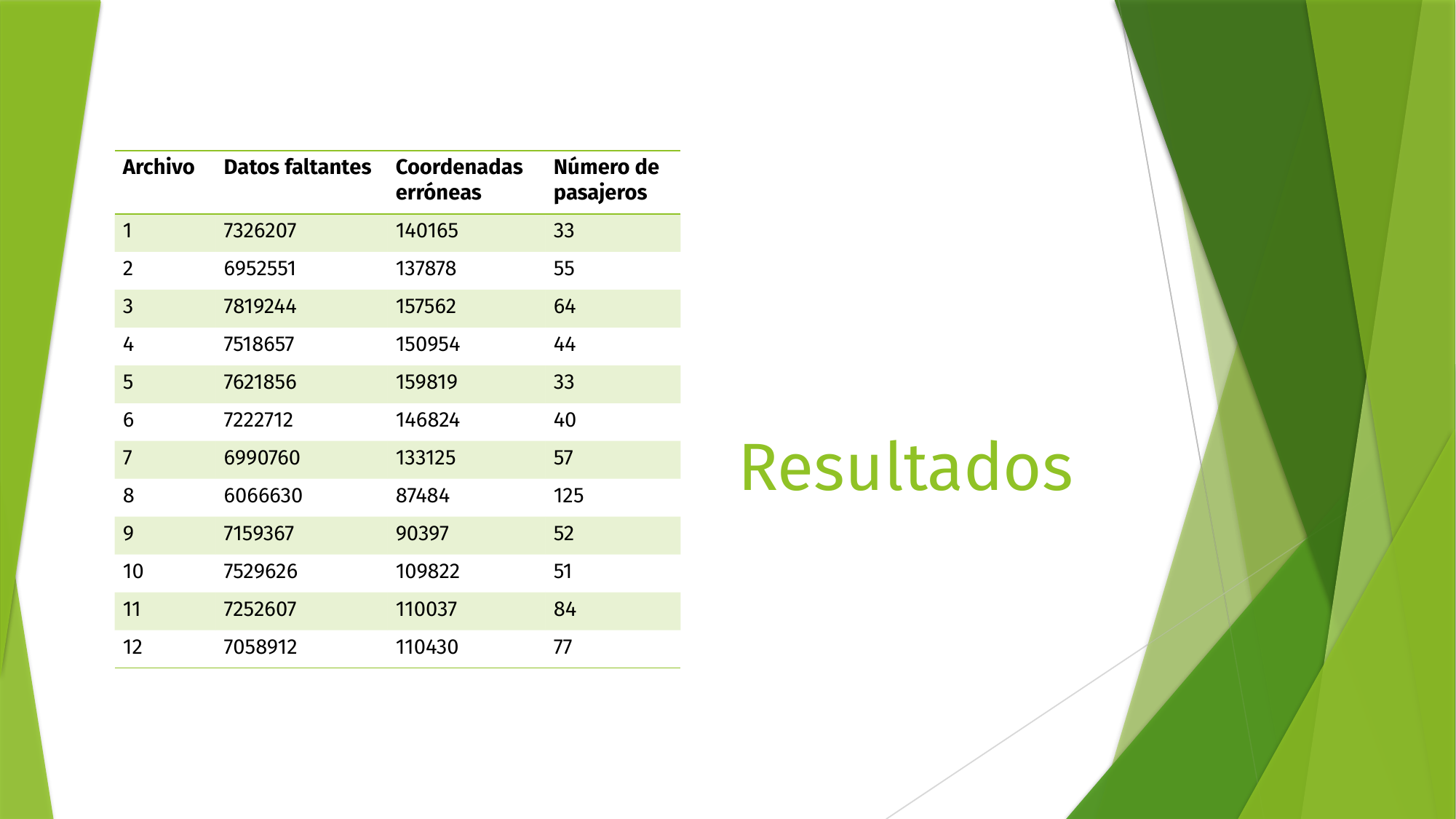

| Archivo | Datos faltantes | Coordenadas erróneas | Número de pasajeros |
| --- | --- | --- | --- |
| 1 | 7326207 | 140165 | 33 |
| 2 | 6952551 | 137878 | 55 |
| 3 | 7819244 | 157562 | 64 |
| 4 | 7518657 | 150954 | 44 |
| 5 | 7621856 | 159819 | 33 |
| 6 | 7222712 | 146824 | 40 |
| 7 | 6990760 | 133125 | 57 |
| 8 | 6066630 | 87484 | 125 |
| 9 | 7159367 | 90397 | 52 |
| 10 | 7529626 | 109822 | 51 |
| 11 | 7252607 | 110037 | 84 |
| 12 | 7058912 | 110430 | 77 |
# Resultados